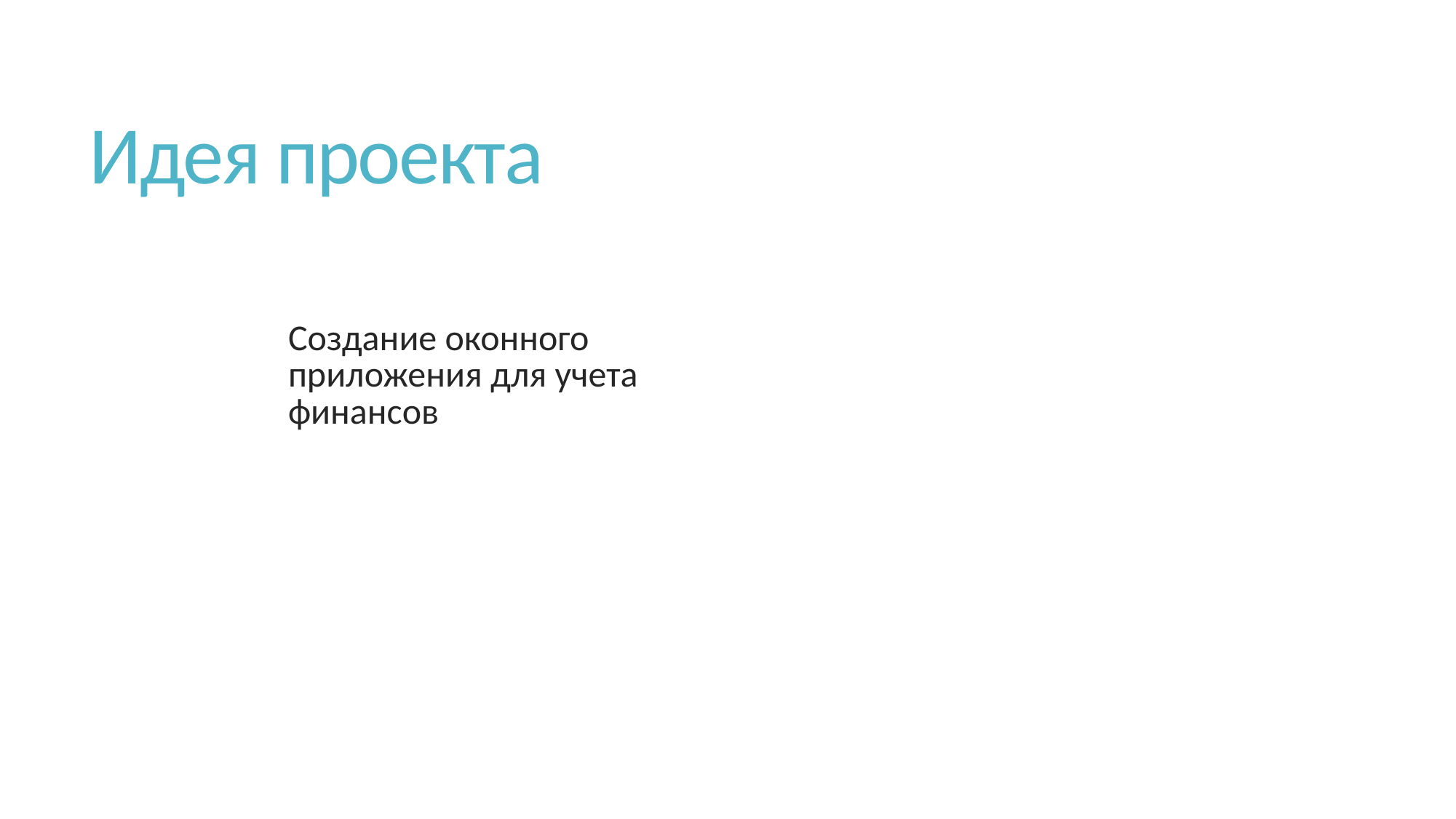

# Идея проекта
Создание оконного приложения для учета финансов